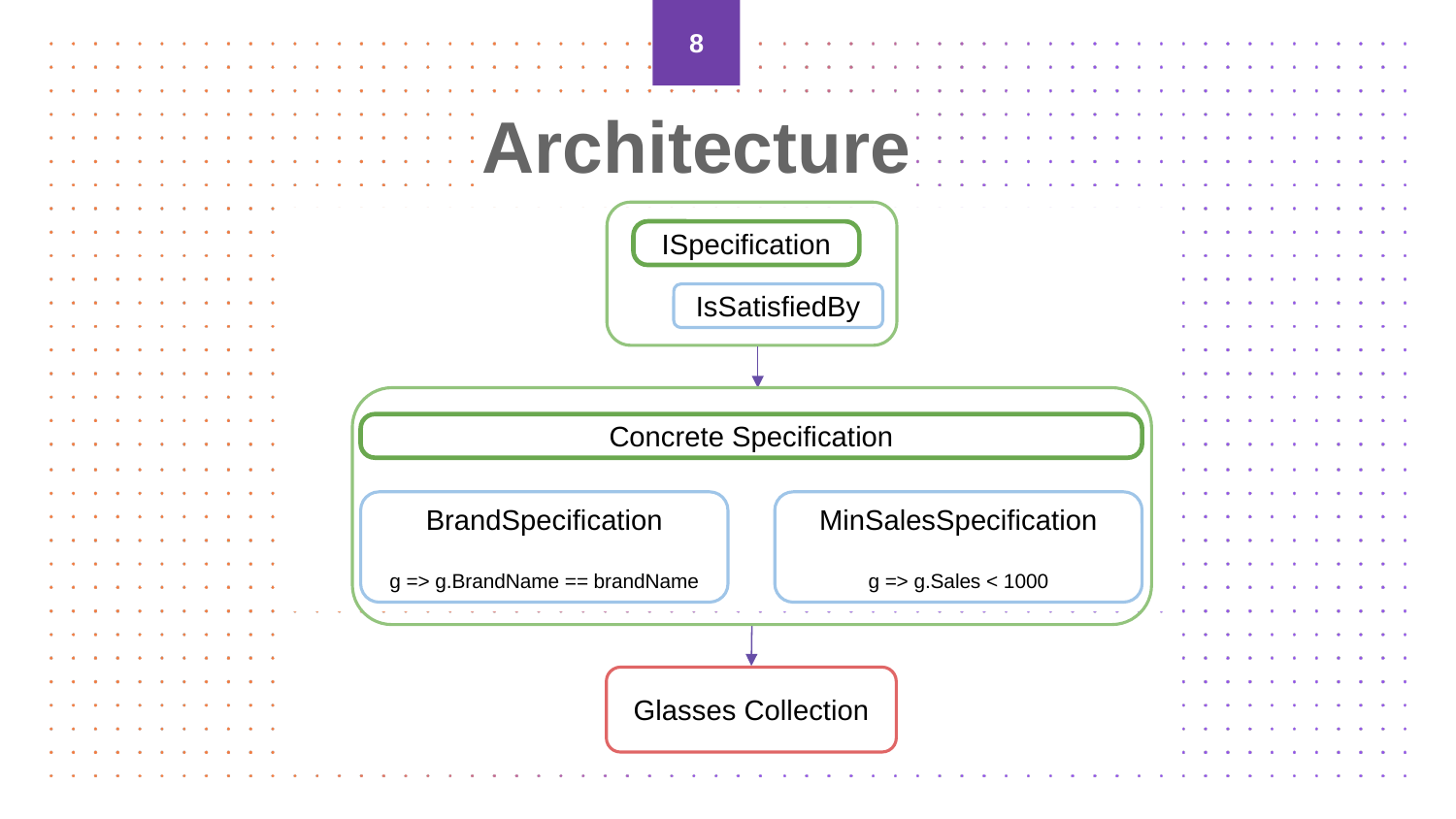

8
Architecture

ISpecification
IsSatisfiedBy

Concrete Specification
BrandSpecification
g => g.BrandName == brandName
MinSalesSpecification
g => g.Sales < 1000

Glasses Collection